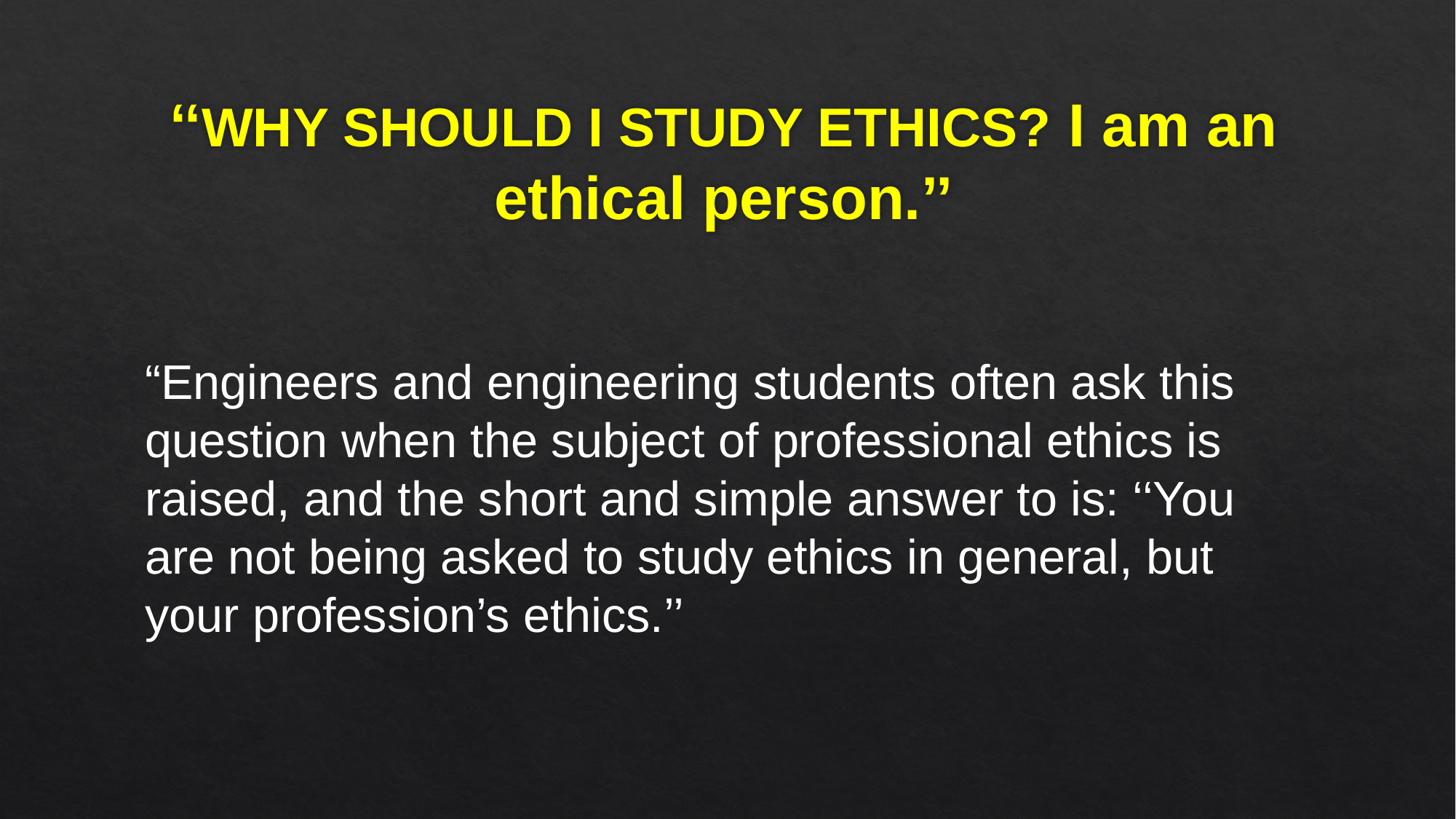

# ‘‘WHY SHOULD I STUDY ETHICS? I am an ethical person.’’
“Engineers and engineering students often ask this question when the subject of professional ethics is raised, and the short and simple answer to is: ‘‘You are not being asked to study ethics in general, but your profession’s ethics.’’